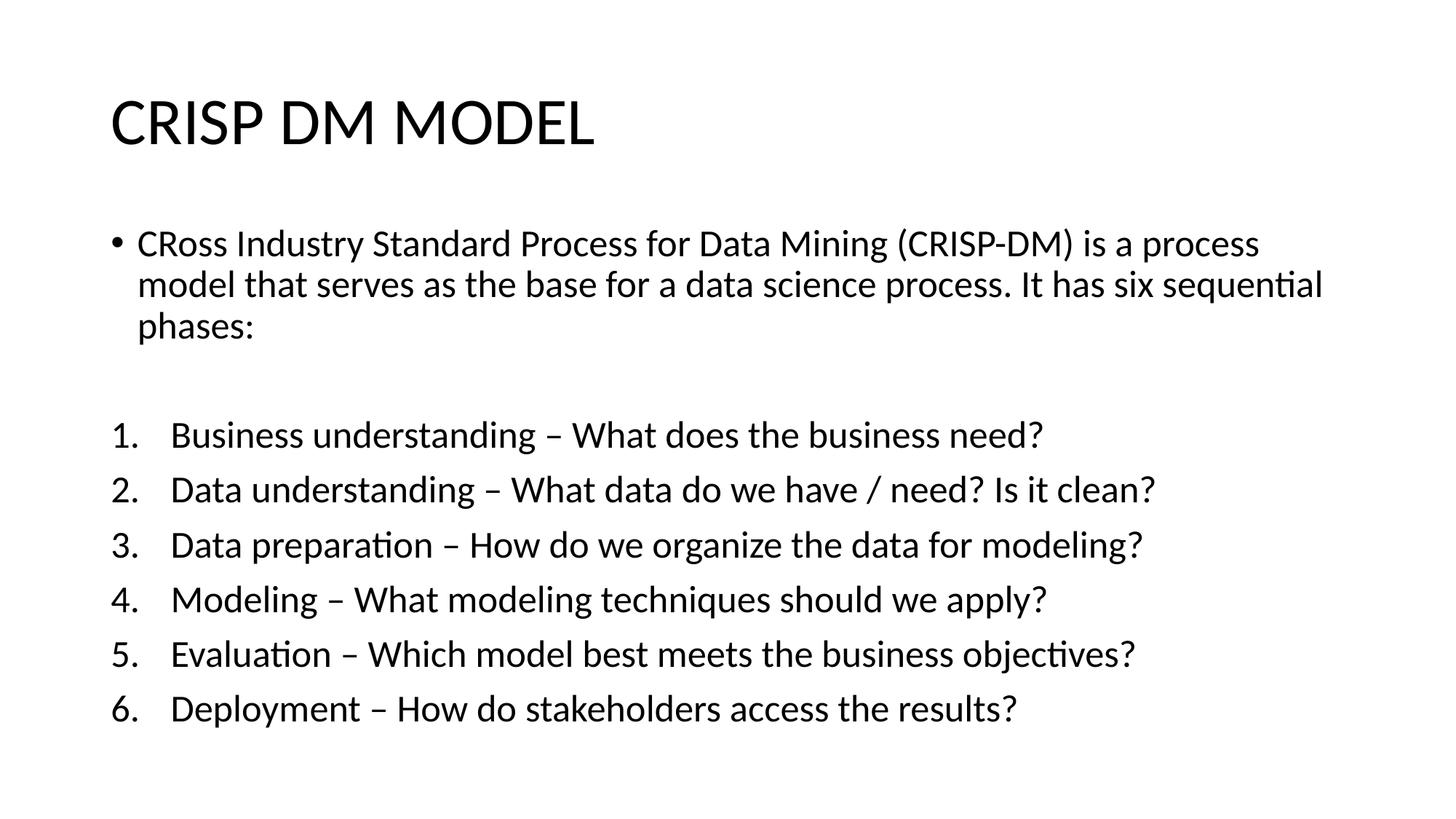

# CRISP DM MODEL
CRoss Industry Standard Process for Data Mining (CRISP-DM) is a process model that serves as the base for a data science process. It has six sequential phases:

Business understanding – What does the business need?
Data understanding – What data do we have / need? Is it clean?
Data preparation – How do we organize the data for modeling?
Modeling – What modeling techniques should we apply?
Evaluation – Which model best meets the business objectives?
Deployment – How do stakeholders access the results?